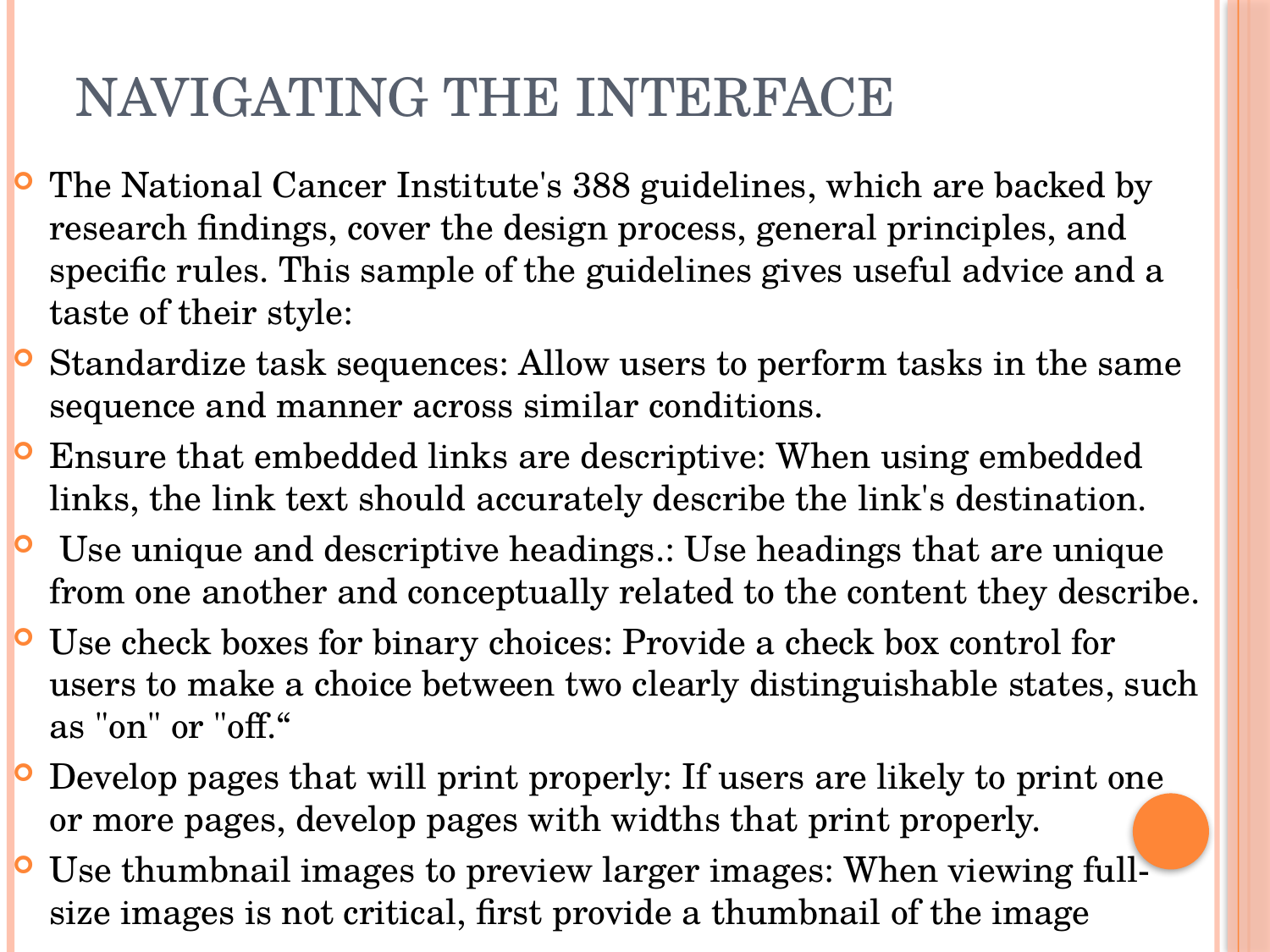

# Navigating the interface

The National Cancer Institute's 388 guidelines, which are backed by research findings, cover the design process, general principles, and specific rules. This sample of the guidelines gives useful advice and a taste of their style:
Standardize task sequences: Allow users to perform tasks in the same sequence and manner across similar conditions.
Ensure that embedded links are descriptive: When using embedded links, the link text should accurately describe the link's destination.
 Use unique and descriptive headings.: Use headings that are unique from one another and conceptually related to the content they describe.
Use check boxes for binary choices: Provide a check box control for users to make a choice between two clearly distinguishable states, such as "on" or "off.“
Develop pages that will print properly: If users are likely to print one or more pages, develop pages with widths that print properly.
Use thumbnail images to preview larger images: When viewing full-size images is not critical, first provide a thumbnail of the image